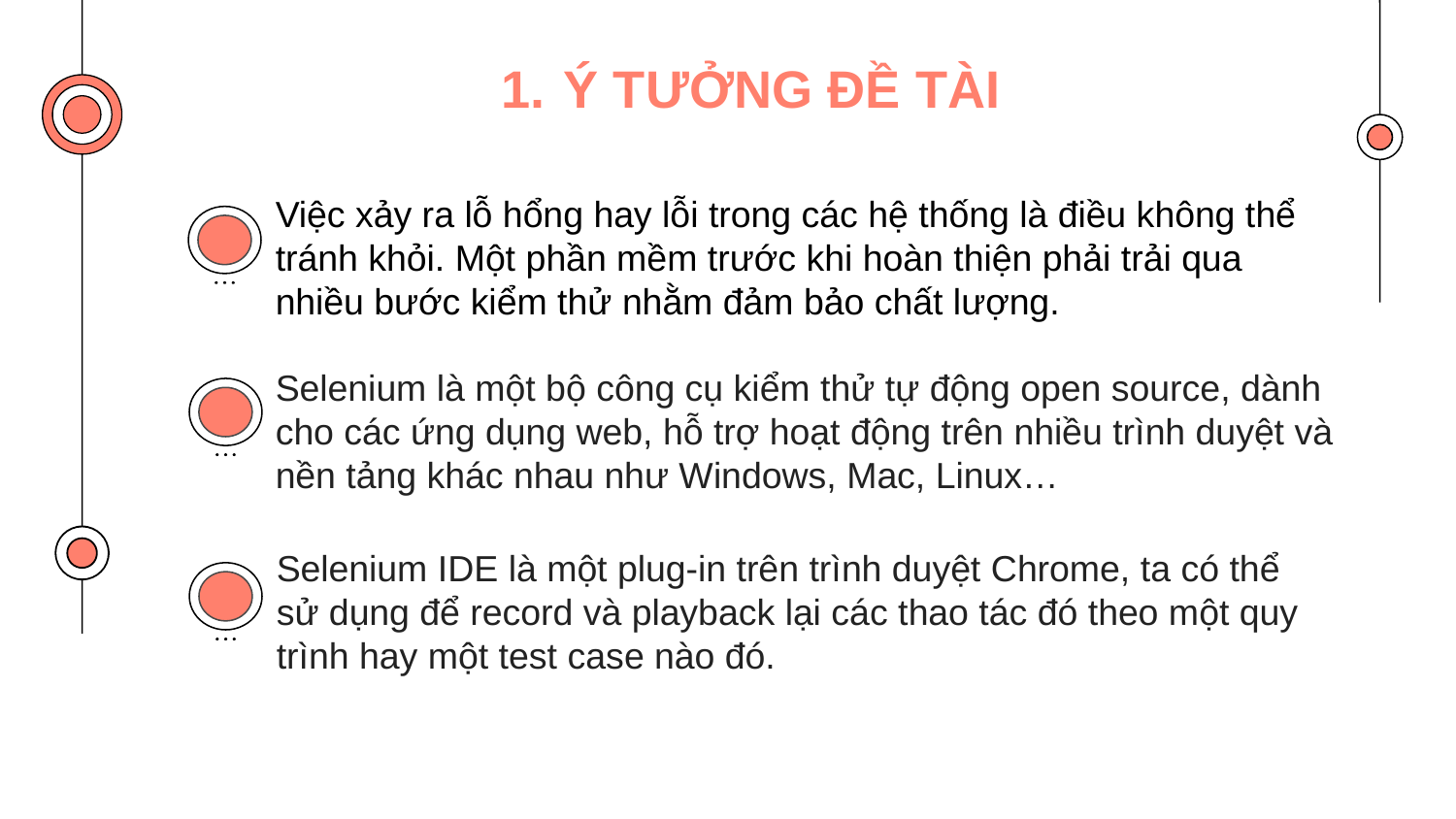

Ý TƯỞNG ĐỀ TÀI
Việc xảy ra lỗ hổng hay lỗi trong các hệ thống là điều không thể tránh khỏi. Một phần mềm trước khi hoàn thiện phải trải qua nhiều bước kiểm thử nhằm đảm bảo chất lượng.

Selenium là một bộ công cụ kiểm thử tự động open source, dành cho các ứng dụng web, hỗ trợ hoạt động trên nhiều trình duyệt và nền tảng khác nhau như Windows, Mac, Linux…

Selenium IDE là một plug-in trên trình duyệt Chrome, ta có thể sử dụng để record và playback lại các thao tác đó theo một quy trình hay một test case nào đó.